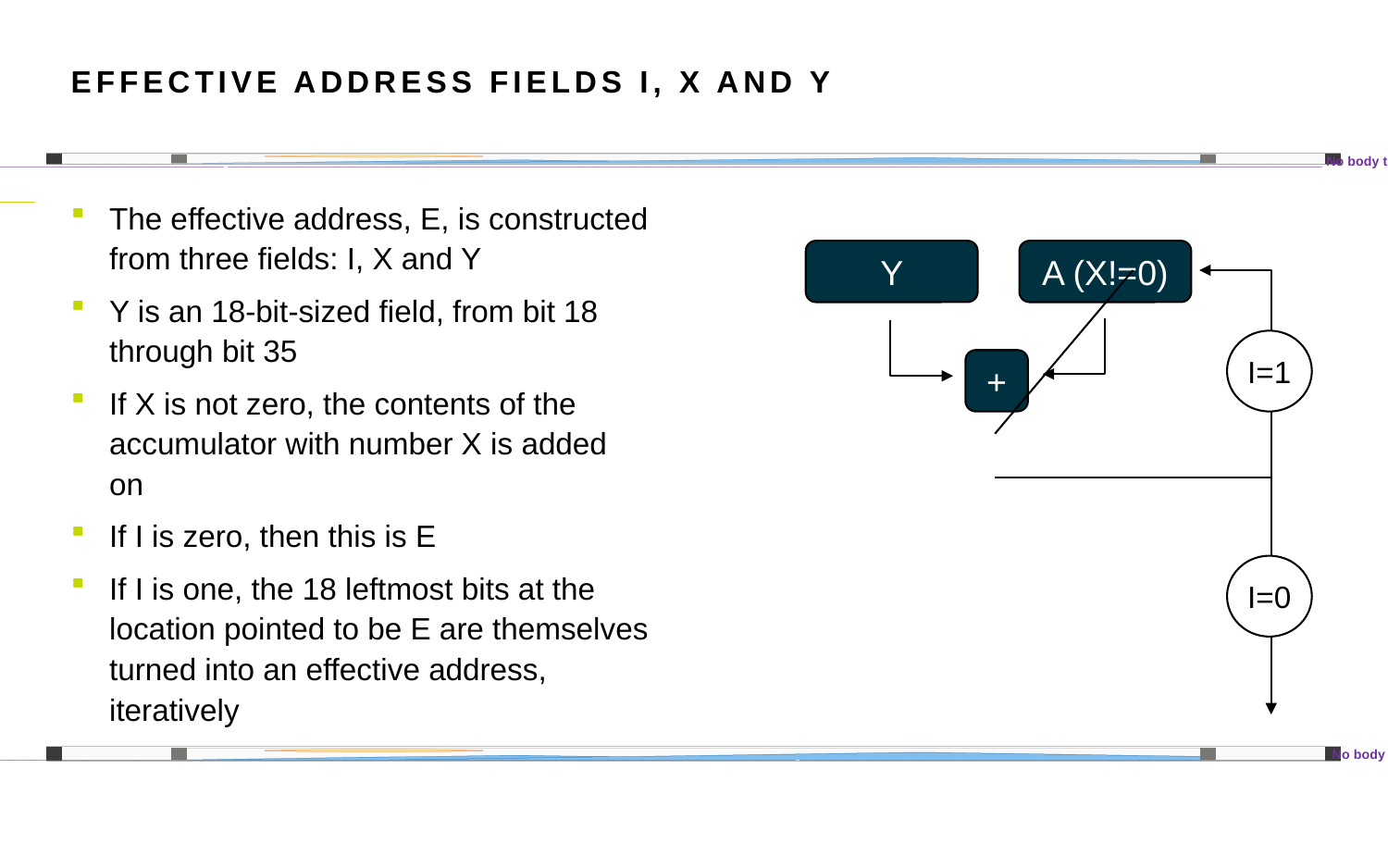

# Effective Address FIELDS I, x AND y

The effective address, E, is constructed from three fields: I, X and Y
Y is an 18-bit-sized field, from bit 18 through bit 35
If X is not zero, the contents of the accumulator with number X is added on
If I is zero, then this is E
If I is one, the 18 leftmost bits at the location pointed to be E are themselves turned into an effective address, iteratively
Y
A (X!=0)

I=1
+

I=0